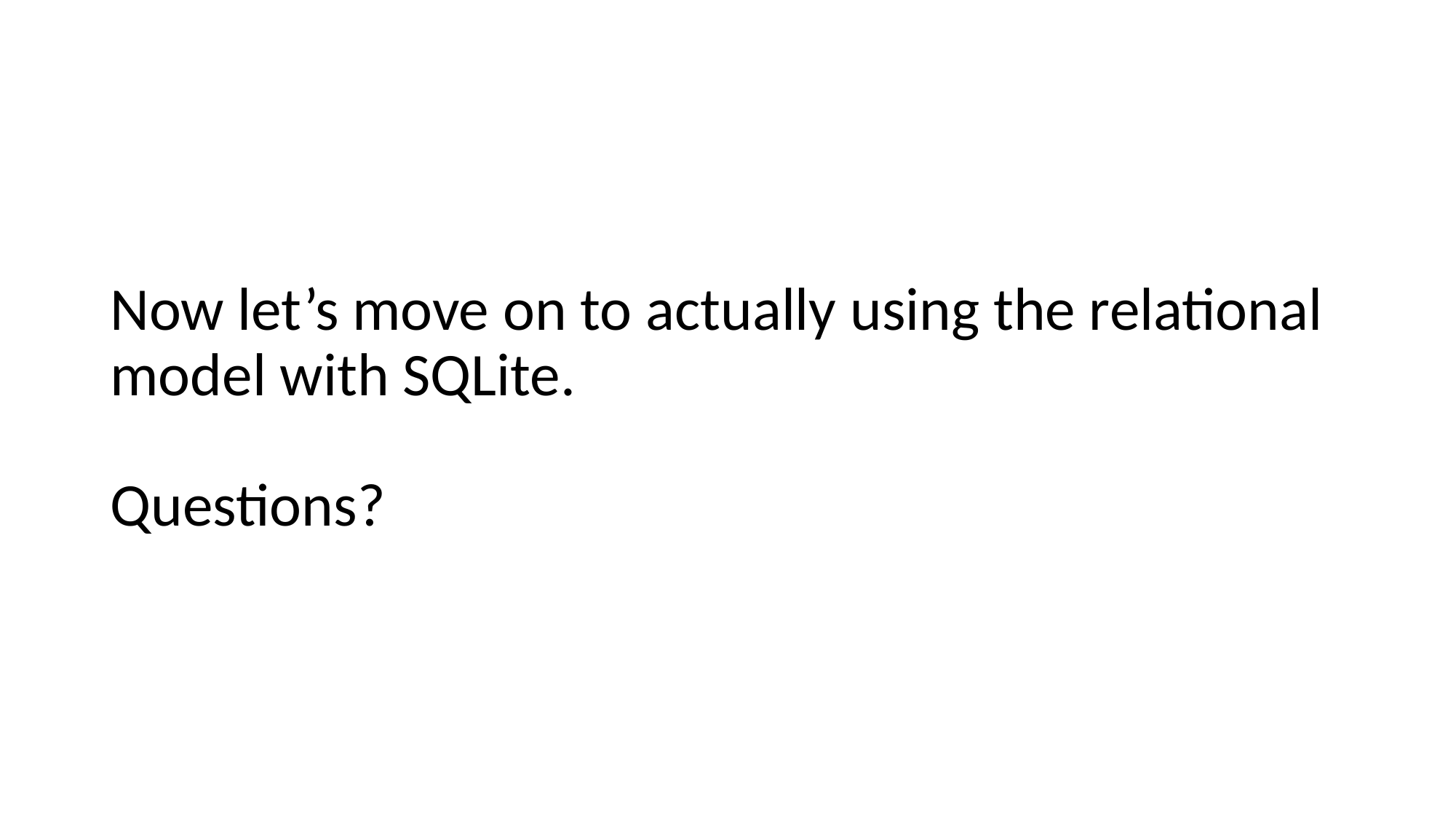

# Now let’s move on to actually using the relational model with SQLite. Questions?